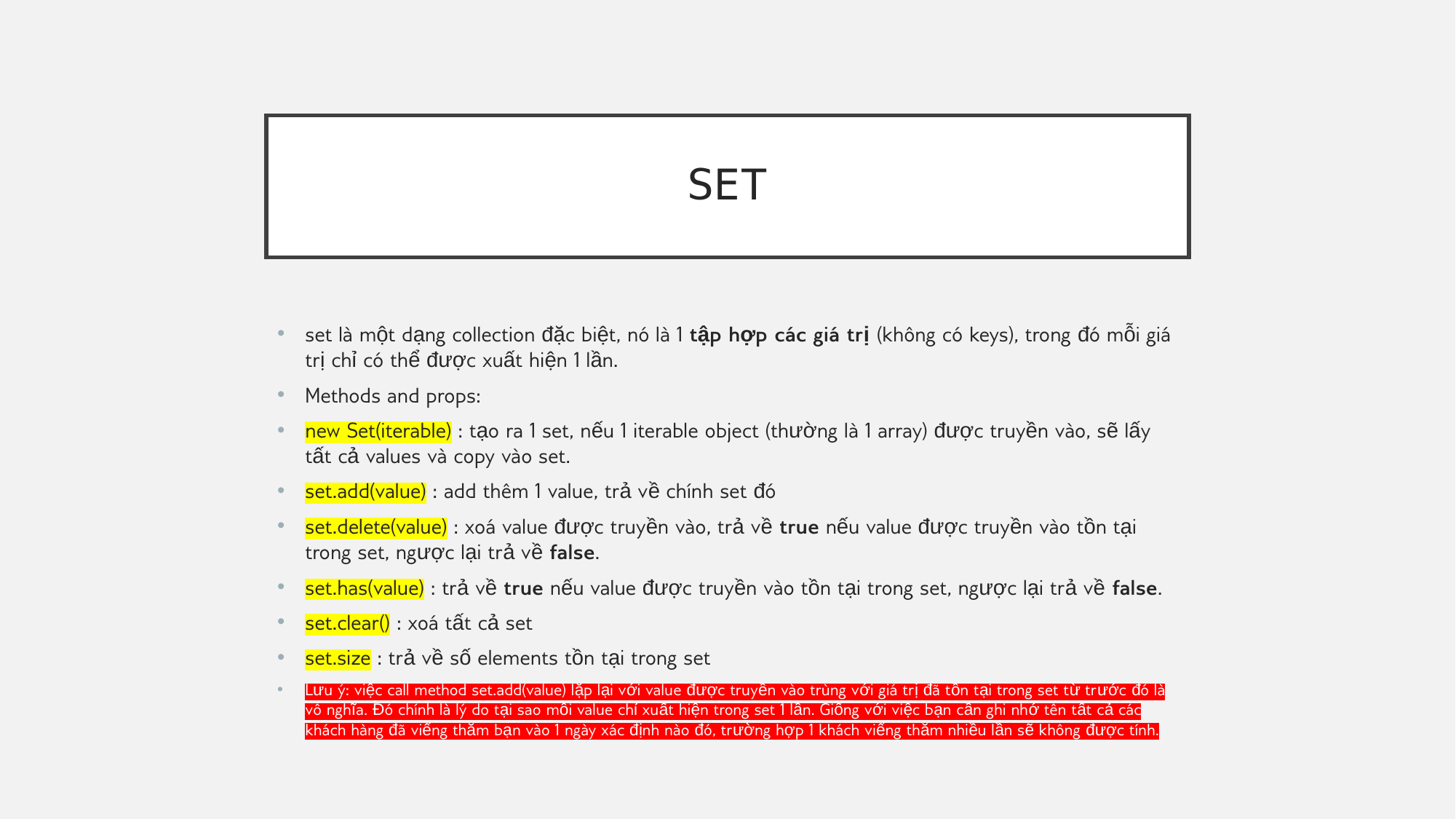

# set
set là một dạng collection đặc biệt, nó là 1 tập hợp các giá trị (không có keys), trong đó mỗi giá trị chỉ có thể được xuất hiện 1 lần.
Methods and props:
new Set(iterable) : tạo ra 1 set, nếu 1 iterable object (thường là 1 array) được truyền vào, sẽ lấy tất cả values và copy vào set.
set.add(value) : add thêm 1 value, trả về chính set đó
set.delete(value) : xoá value được truyền vào, trả về true nếu value được truyền vào tồn tại trong set, ngược lại trả về false.
set.has(value) : trả về true nếu value được truyền vào tồn tại trong set, ngược lại trả về false.
set.clear() : xoá tất cả set
set.size : trả về số elements tồn tại trong set
Lưu ý: việc call method set.add(value) lặp lại với value được truyền vào trùng với giá trị đã tồn tại trong set từ trước đó là vô nghĩa. Đó chính là lý do tại sao mỗi value chỉ xuất hiện trong set 1 lần. Giống với việc bạn cần ghi nhớ tên tất cả các khách hàng đã viếng thăm bạn vào 1 ngày xác định nào đó, trường hợp 1 khách viếng thăm nhiều lần sẽ không được tính.